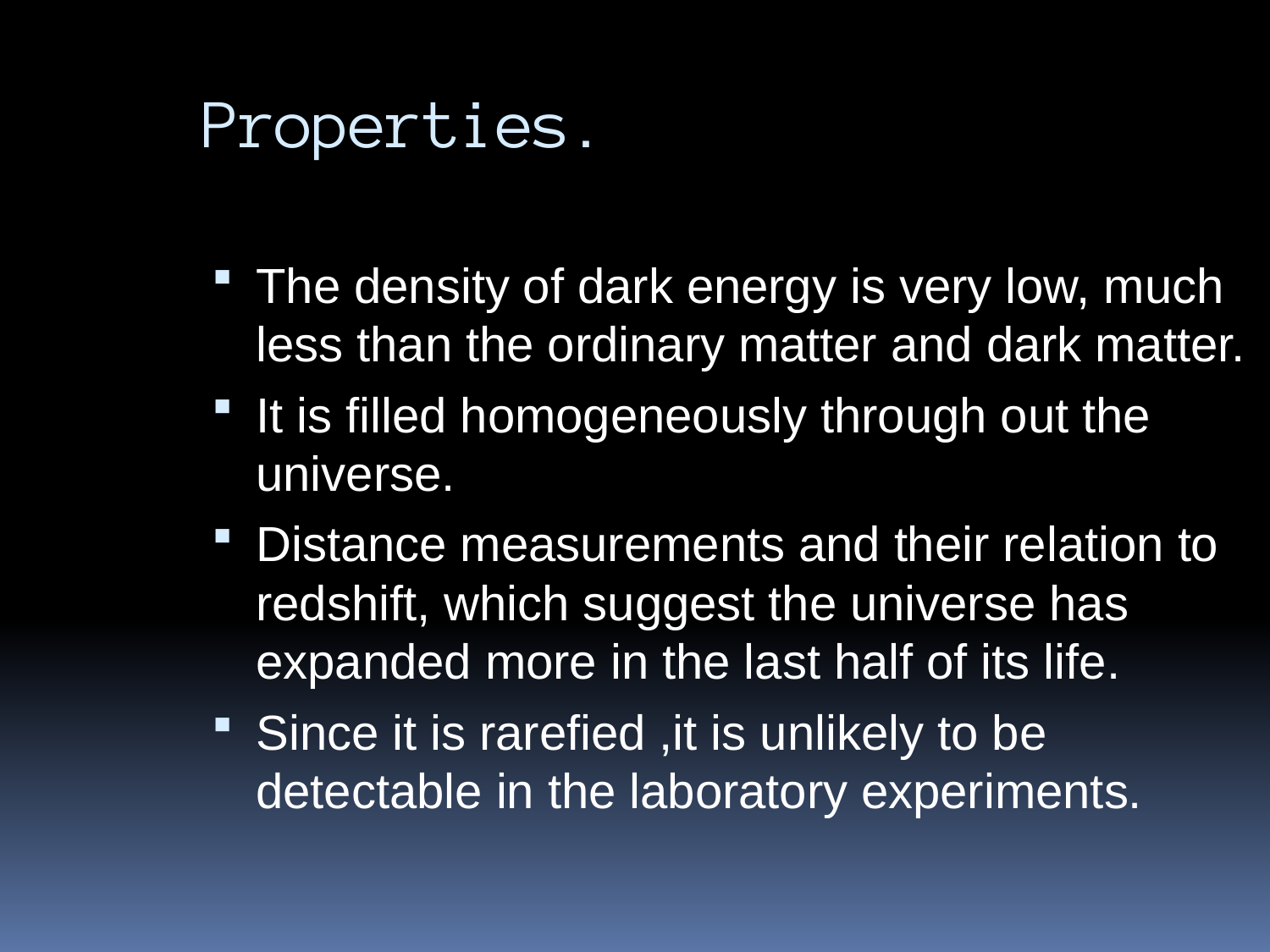

Properties.
The density of dark energy is very low, much less than the ordinary matter and dark matter.
It is filled homogeneously through out the universe.
Distance measurements and their relation to redshift, which suggest the universe has expanded more in the last half of its life.
Since it is rarefied ,it is unlikely to be detectable in the laboratory experiments.